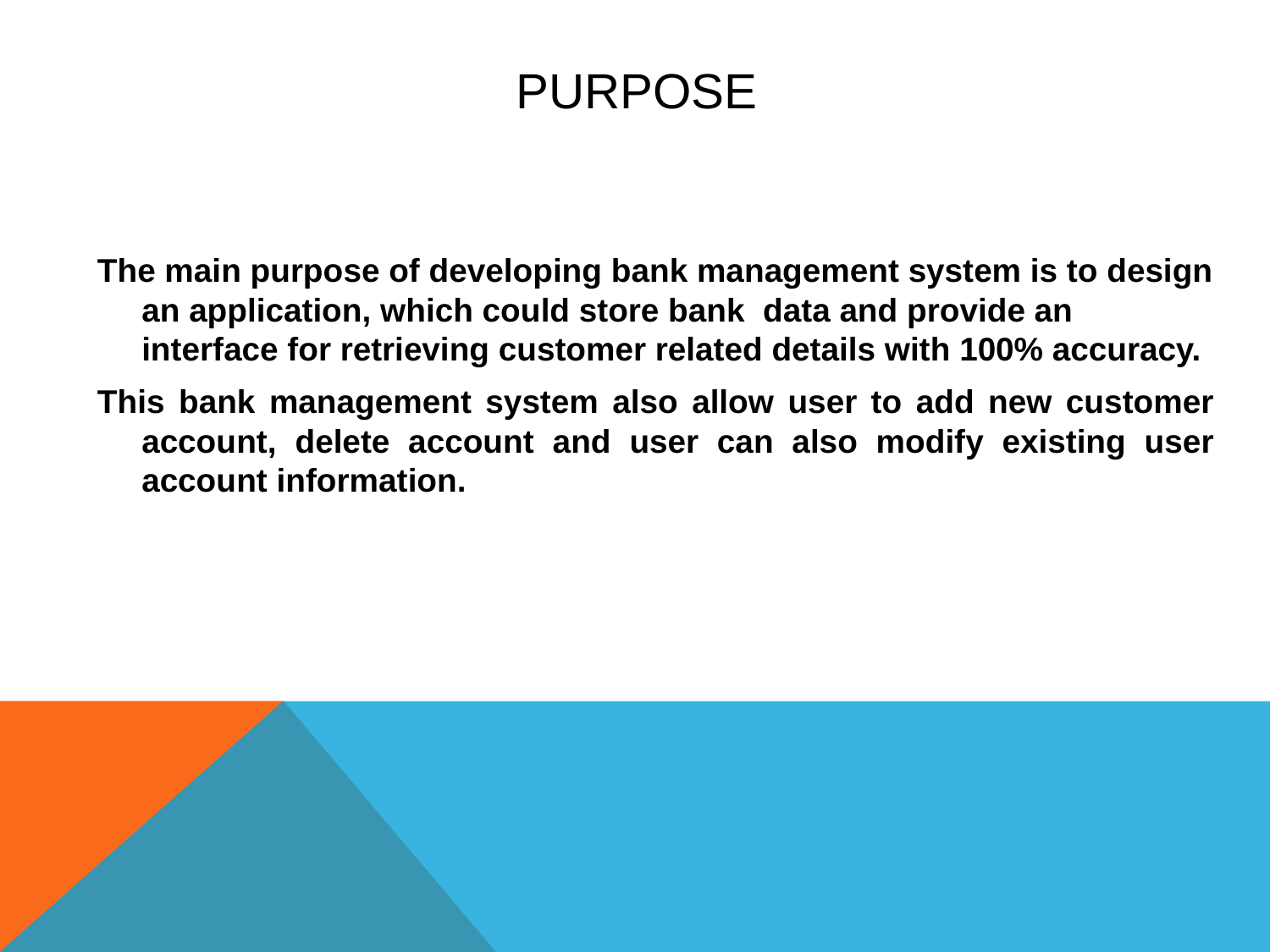

# PURPOSE
The main purpose of developing bank management system is to design an application, which could store bank  data and provide an interface for retrieving customer related details with 100% accuracy.
This bank management system also allow user to add new customer account, delete account and user can also modify existing user account information.